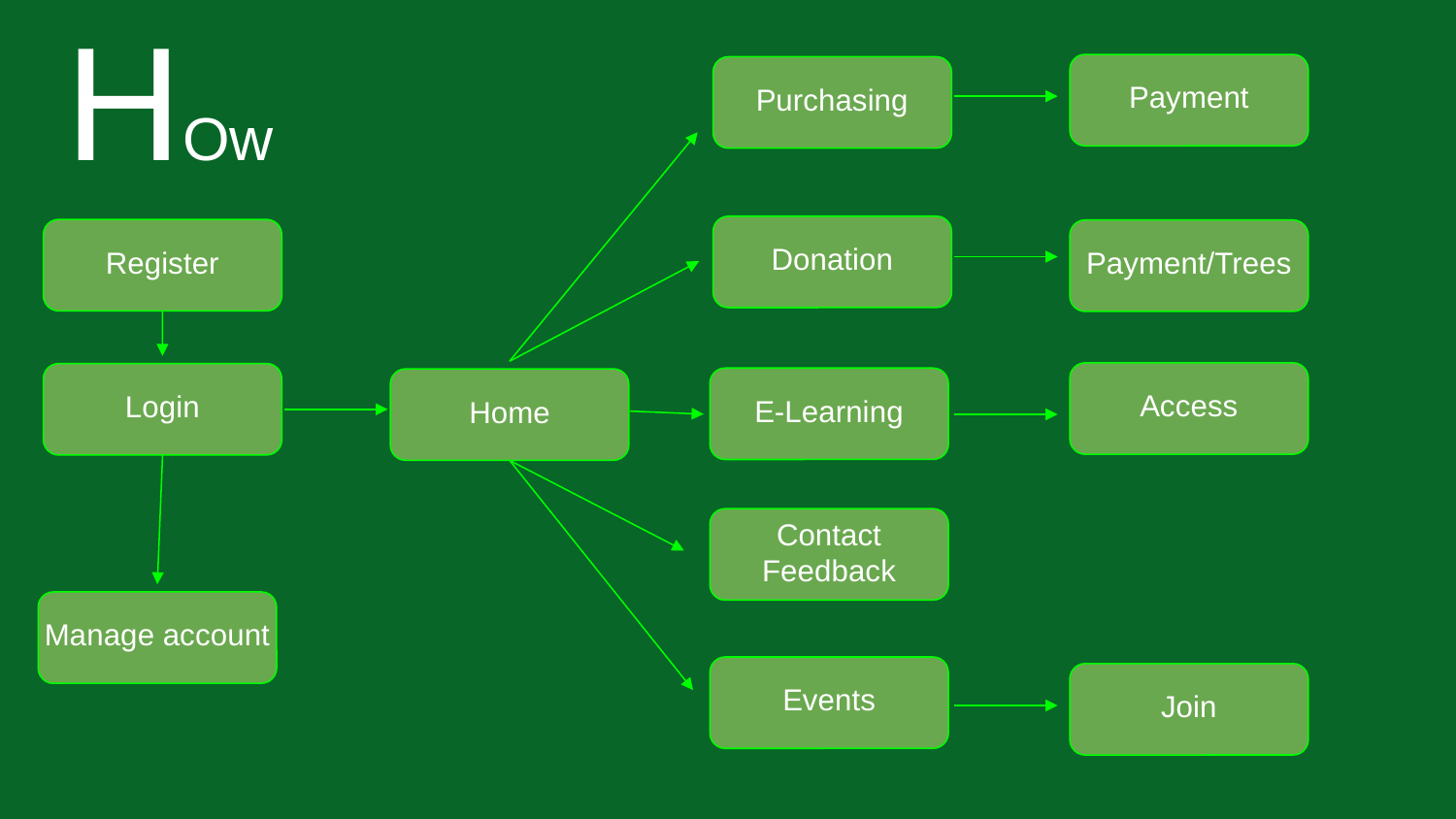

HOw
Payment
Purchasing

Donation
# Register
Payment/Trees

Access
Login
E-Learning
Home

Contact
Feedback
Manage account

Events
Join